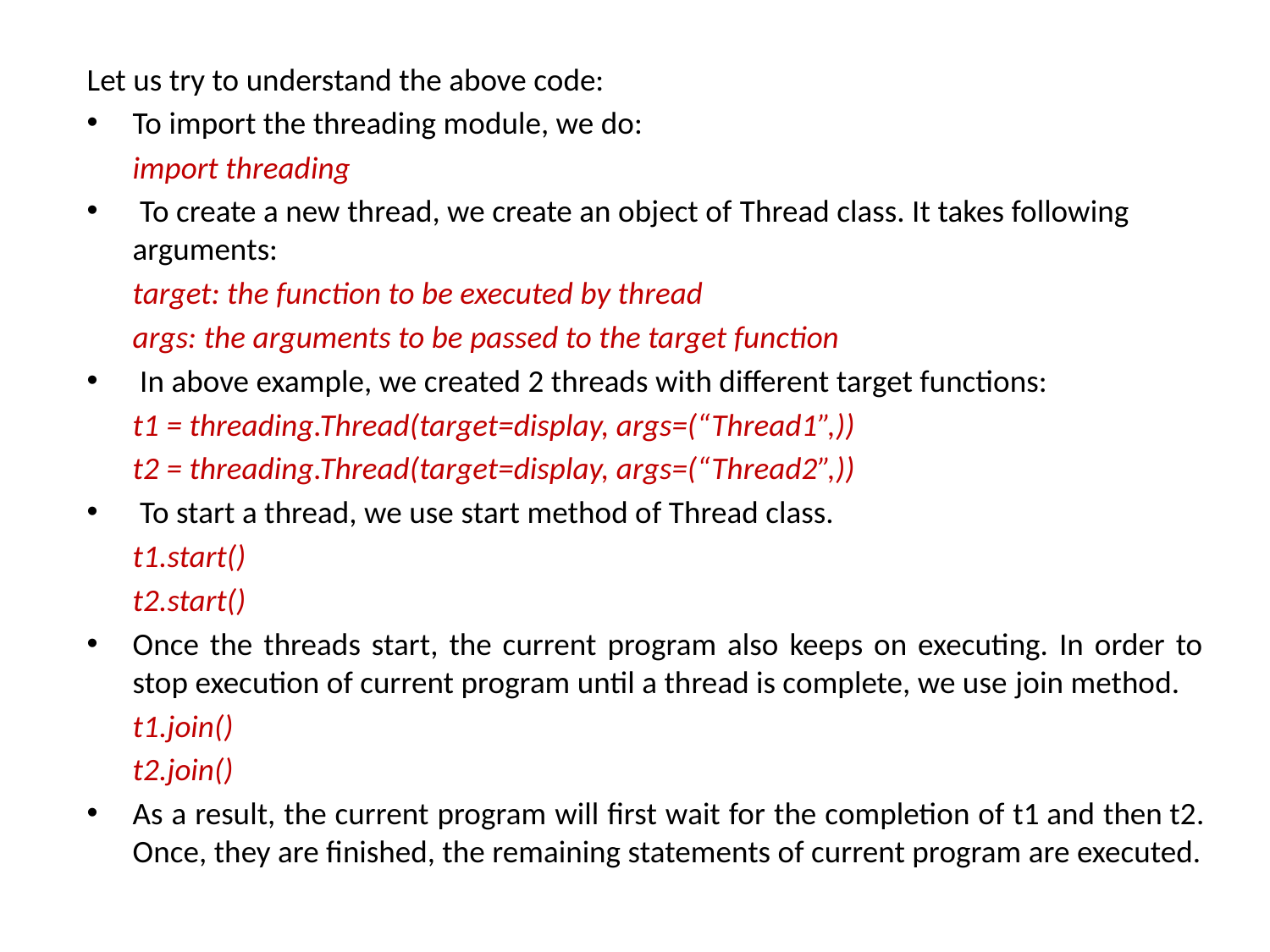

Let us try to understand the above code:
To import the threading module, we do:
		import threading
 To create a new thread, we create an object of Thread class. It takes following arguments:
		target: the function to be executed by thread
		args: the arguments to be passed to the target function
 In above example, we created 2 threads with different target functions:
		t1 = threading.Thread(target=display, args=(“Thread1”,))
		t2 = threading.Thread(target=display, args=(“Thread2”,))
 To start a thread, we use start method of Thread class.
		t1.start()
		t2.start()
Once the threads start, the current program also keeps on executing. In order to stop execution of current program until a thread is complete, we use join method.
		t1.join()
		t2.join()
As a result, the current program will first wait for the completion of t1 and then t2. Once, they are finished, the remaining statements of current program are executed.